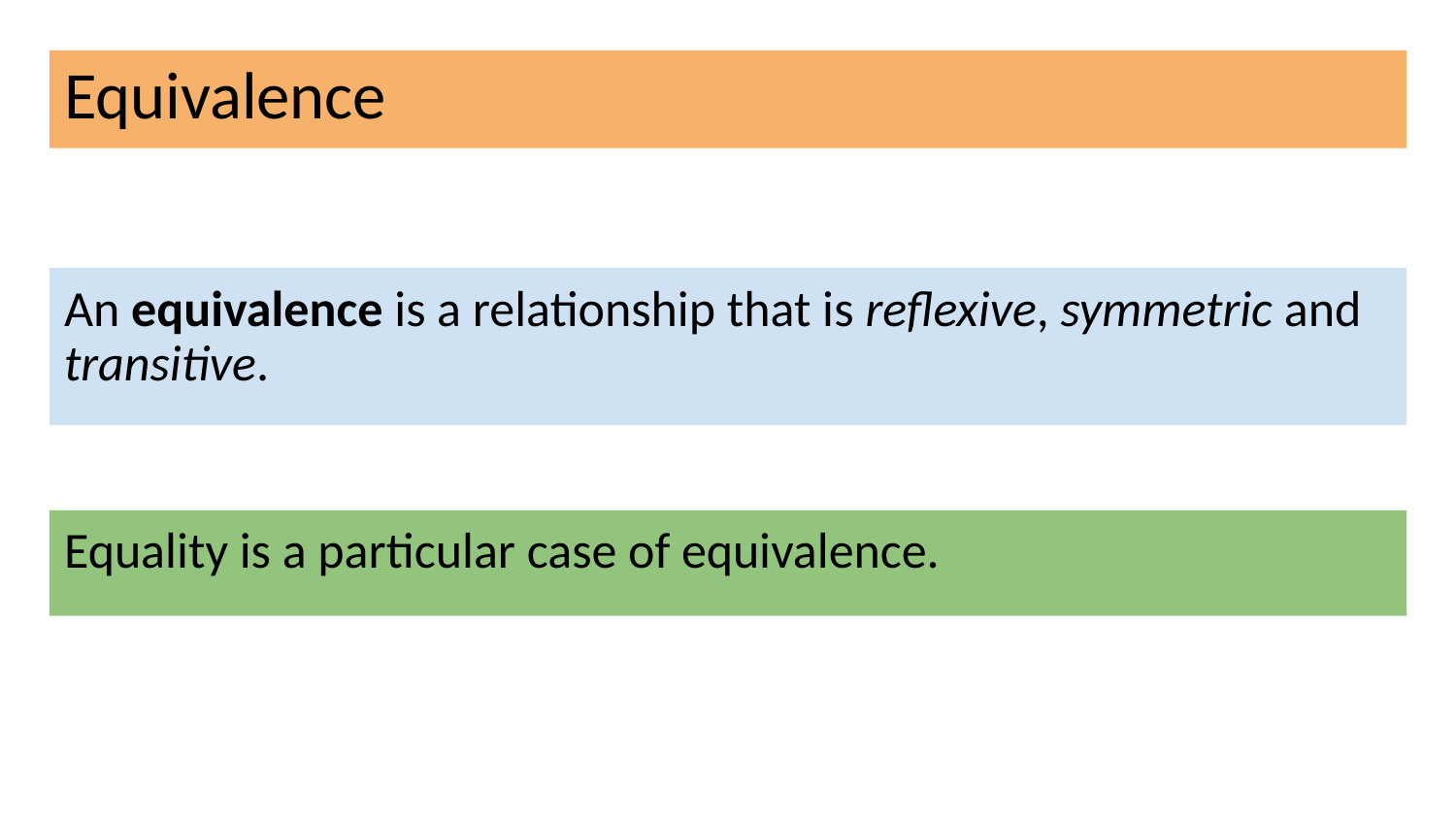

# Equivalence
An equivalence is a relationship that is reflexive, symmetric and transitive.
Equality is a particular case of equivalence.